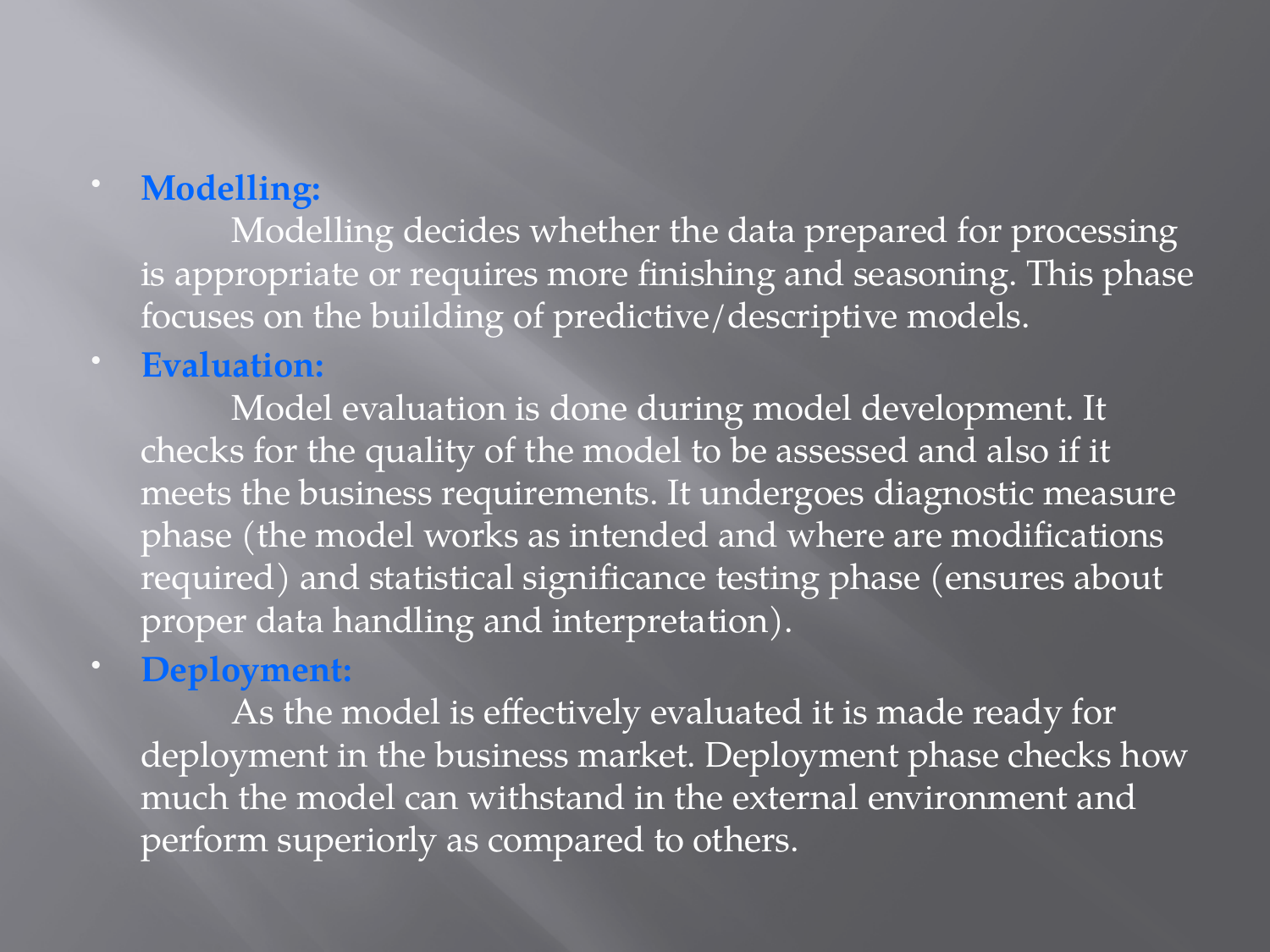

#
Modelling: 
	Modelling decides whether the data prepared for processing is appropriate or requires more finishing and seasoning. This phase focuses on the building of predictive/descriptive models.
Evaluation: 
	Model evaluation is done during model development. It checks for the quality of the model to be assessed and also if it meets the business requirements. It undergoes diagnostic measure phase (the model works as intended and where are modifications required) and statistical significance testing phase (ensures about proper data handling and interpretation).
Deployment: 
	As the model is effectively evaluated it is made ready for deployment in the business market. Deployment phase checks how much the model can withstand in the external environment and perform superiorly as compared to others.